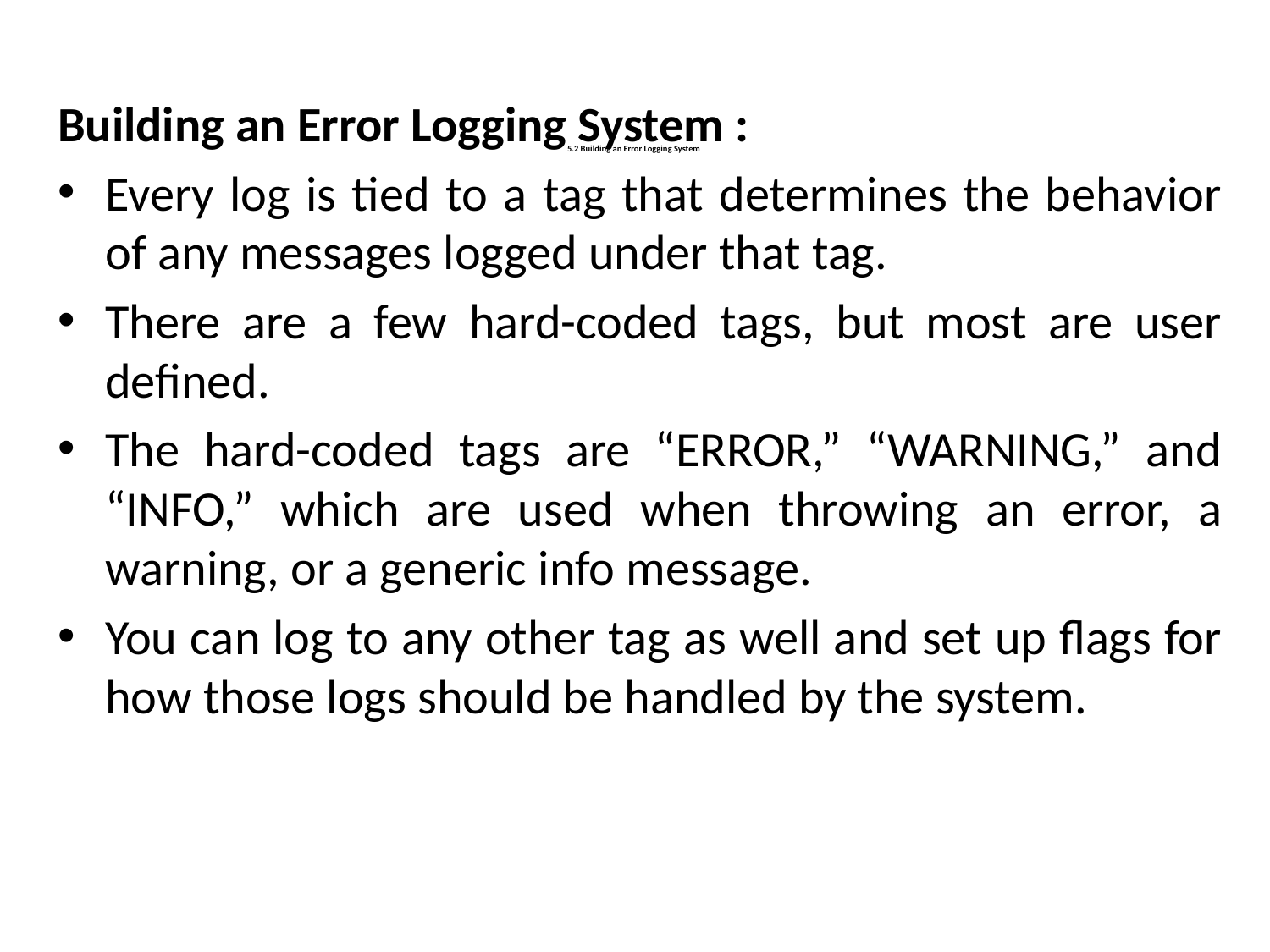

Building an Error Logging System :
Every log is tied to a tag that determines the behavior of any messages logged under that tag.
There are a few hard-coded tags, but most are user defined.
The hard-coded tags are “ERROR,” “WARNING,” and “INFO,” which are used when throwing an error, a warning, or a generic info message.
You can log to any other tag as well and set up flags for how those logs should be handled by the system.

# 5.2 Building an Error Logging System